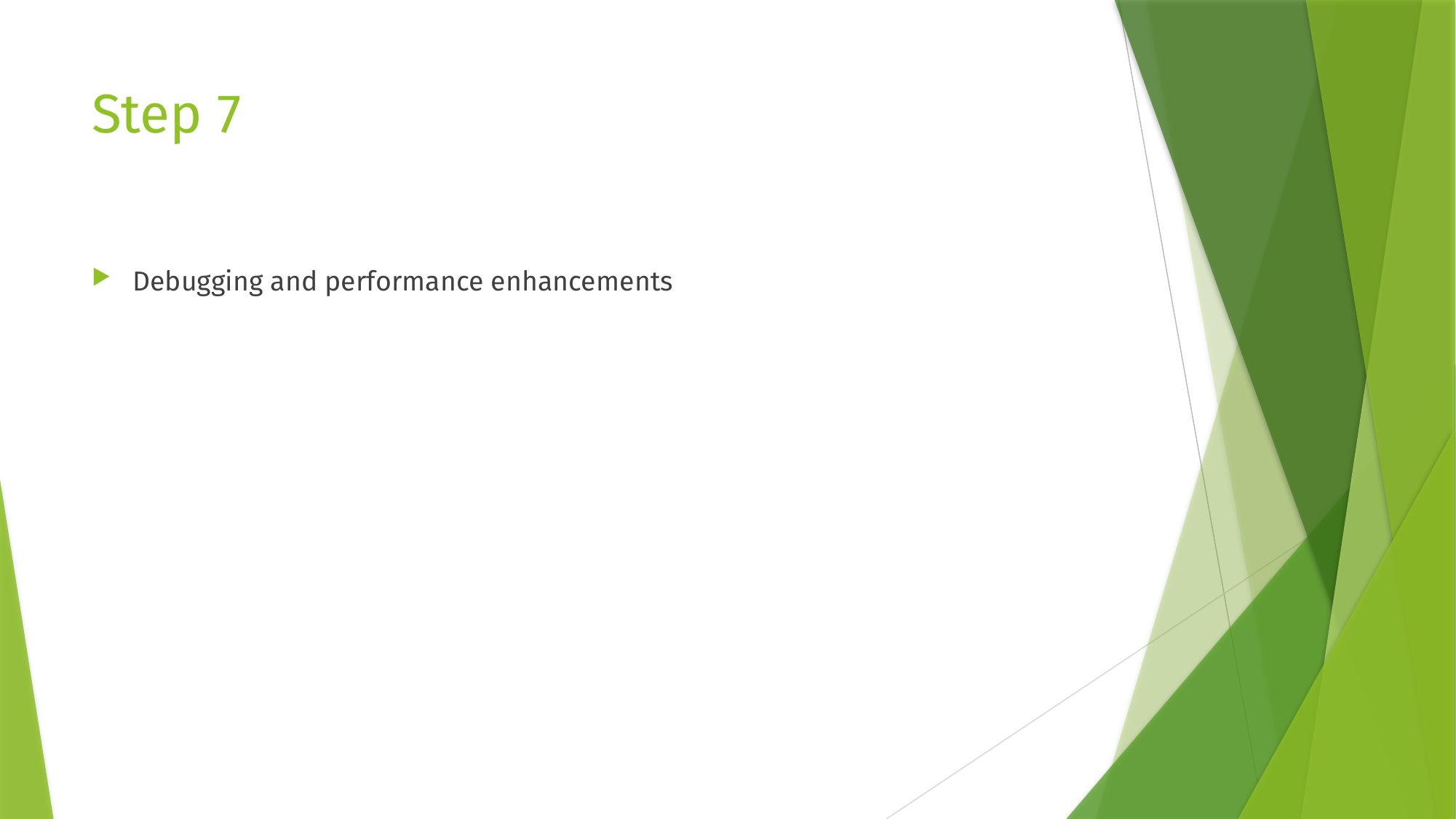

# Step 7
Debugging and performance enhancements